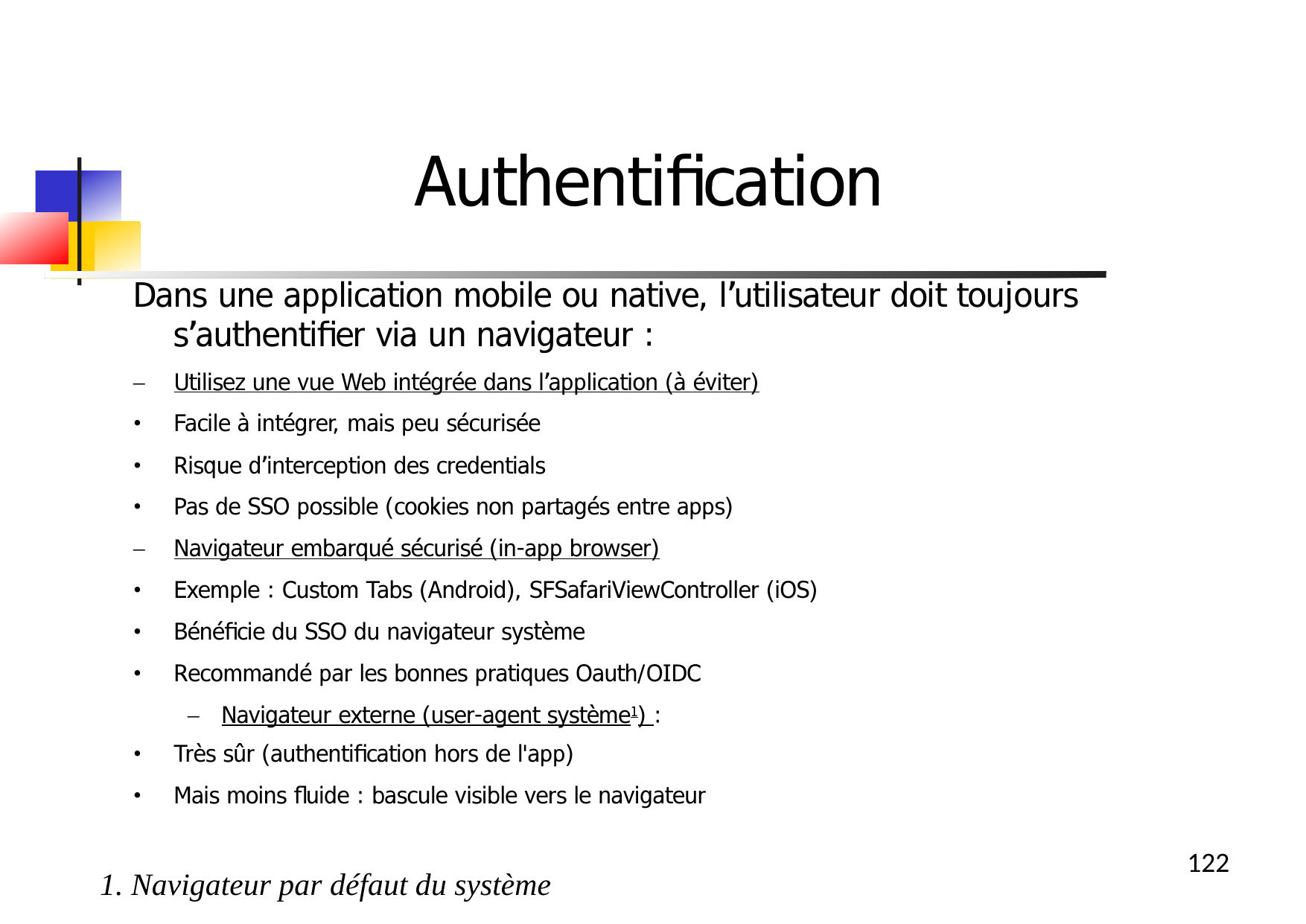

Authentification
Dans une application mobile ou native, l’utilisateur doit toujours s’authentifier via un navigateur :
Utilisez une vue Web intégrée dans l’application (à éviter)
Facile à intégrer, mais peu sécurisée
Risque d’interception des credentials
Pas de SSO possible (cookies non partagés entre apps)
Navigateur embarqué sécurisé (in-app browser)
Exemple : Custom Tabs (Android), SFSafariViewController (iOS)
Bénéficie du SSO du navigateur système
Recommandé par les bonnes pratiques Oauth/OIDC
Navigateur externe (user-agent système1) :
Très sûr (authentification hors de l'app)
Mais moins fluide : bascule visible vers le navigateur
1. Navigateur par défaut du système